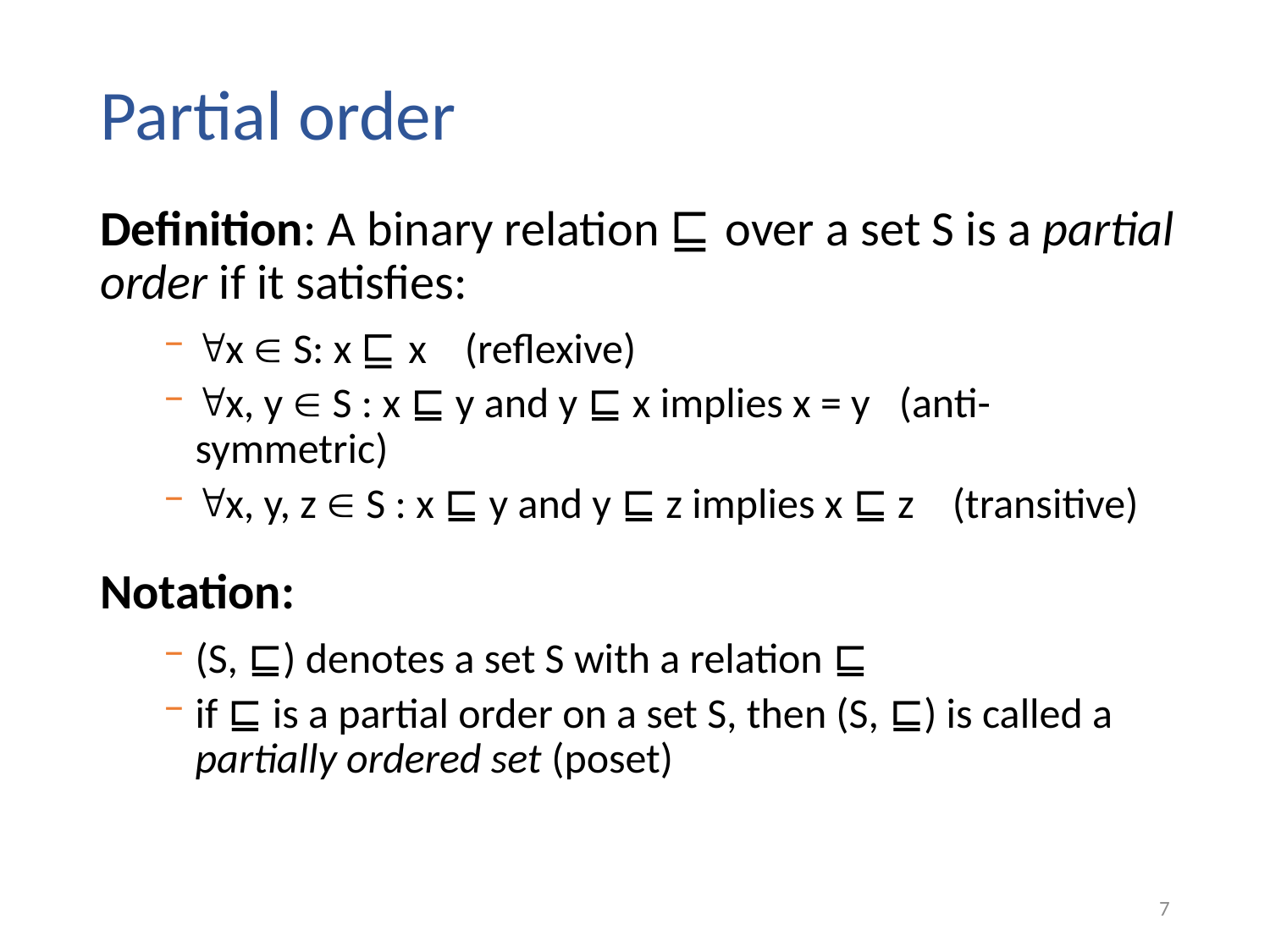

# Partial order
Definition: A binary relation ⊑ over a set S is a partial order if it satisfies:
∀x ∈ S: x ⊑ x    (reflexive)
∀x, y ∈ S : x ⊑ y and y ⊑ x implies x = y   (anti-symmetric)
∀x, y, z ∈ S : x ⊑ y and y ⊑ z implies x ⊑ z    (transitive)
Notation:
(S, ⊑) denotes a set S with a relation ⊑
if ⊑ is a partial order on a set S, then (S, ⊑) is called a partially ordered set (poset)
7